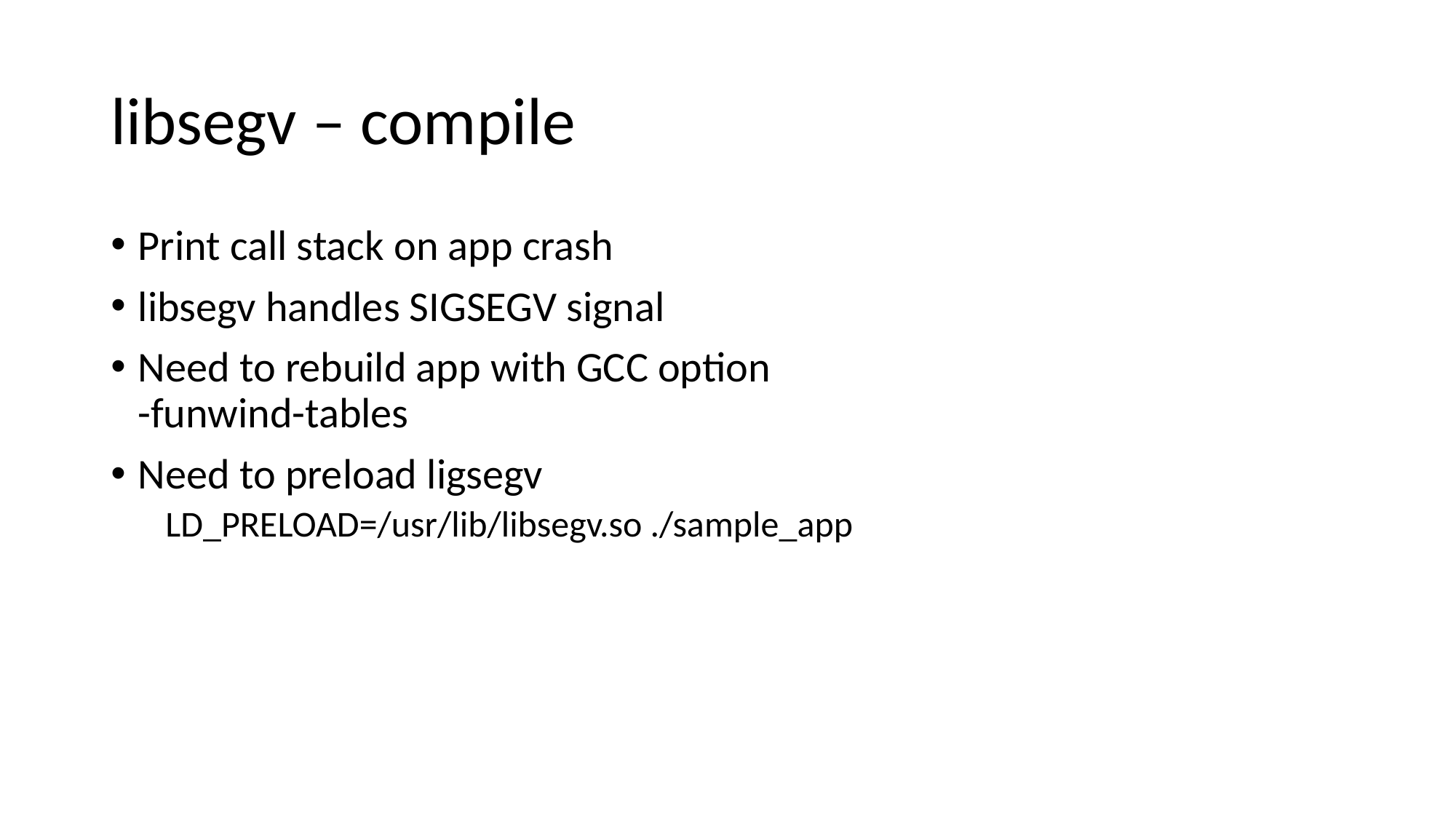

# libsegv – compile
Print call stack on app crash
libsegv handles SIGSEGV signal
Need to rebuild app with GCC option
-funwind-tables
Need to preload ligsegv
LD_PRELOAD=/usr/lib/libsegv.so ./sample_app